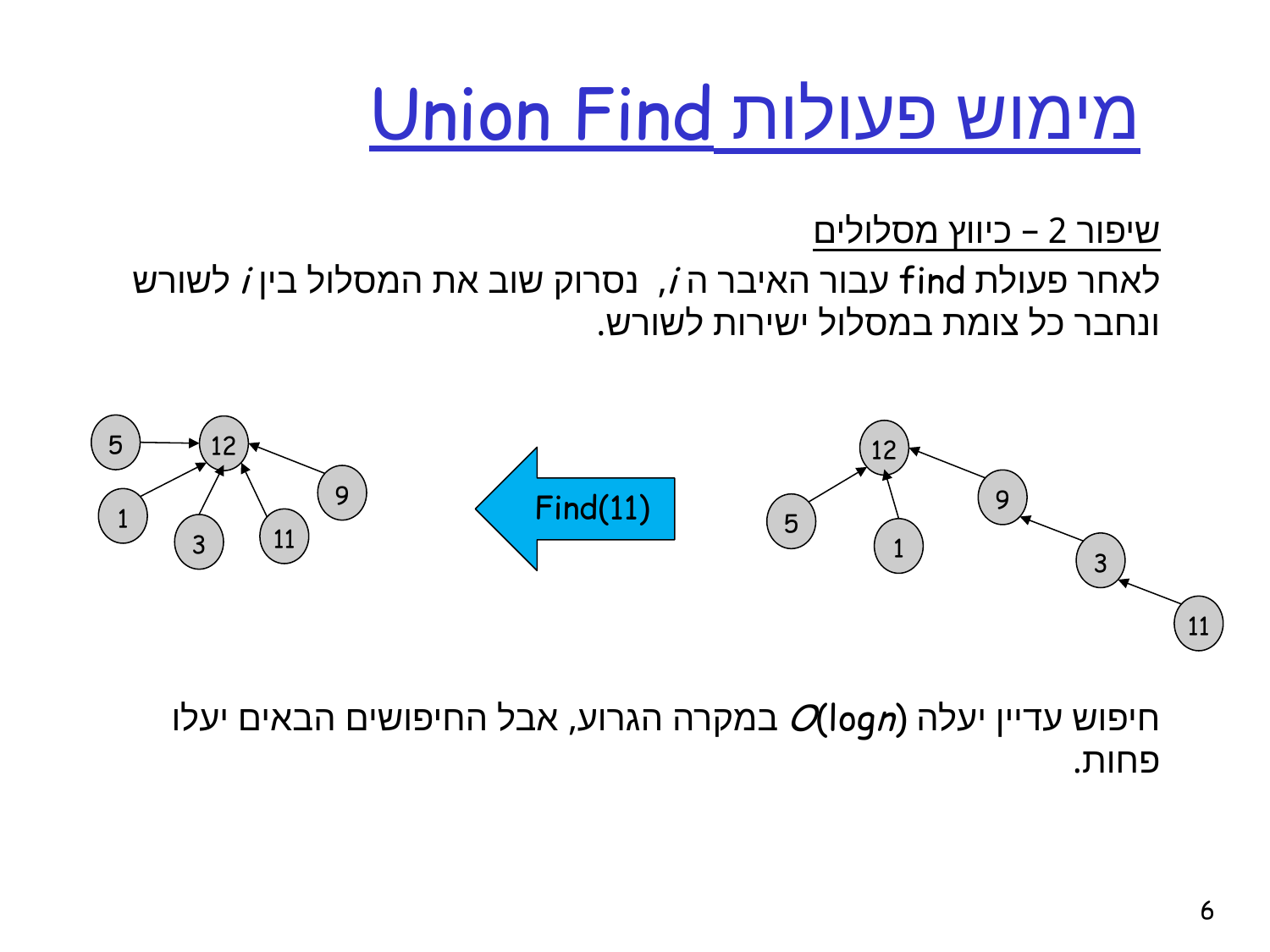

# מימוש פעולות Union Find
שיפור 2 – כיווץ מסלולים
לאחר פעולת find עבור האיבר ה i,  נסרוק שוב את המסלול בין i לשורש ונחבר כל צומת במסלול ישירות לשורש.

חיפוש עדיין יעלה O(logn) במקרה הגרוע, אבל החיפושים הבאים יעלו פחות.

5
12
12

9
9
Find(11)
1
5
11
3
1
3
11
6